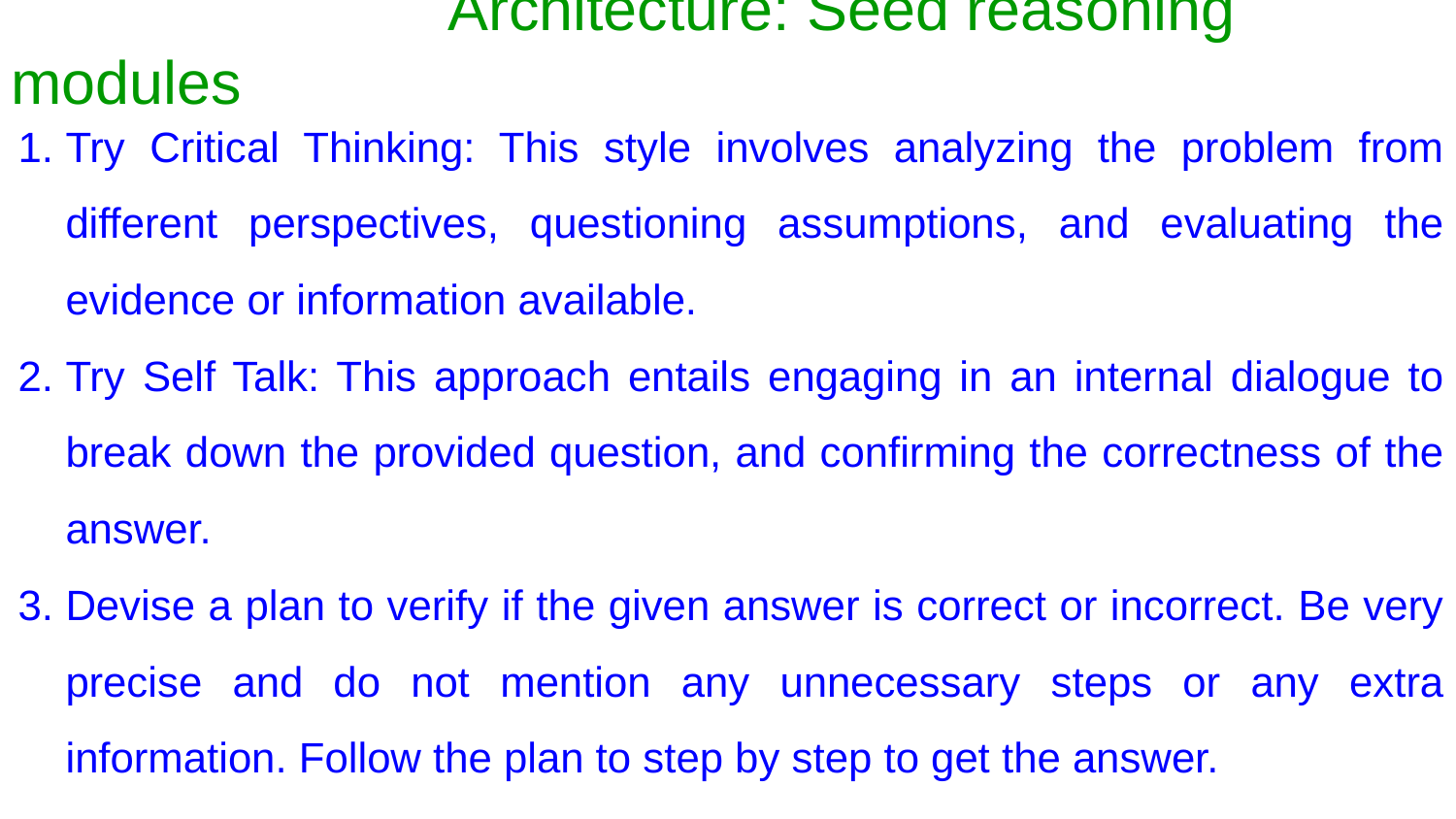

# Architecture: Seed reasoning modules

Try Critical Thinking: This style involves analyzing the problem from different perspectives, questioning assumptions, and evaluating the evidence or information available.
Try Self Talk: This approach entails engaging in an internal dialogue to break down the provided question, and confirming the correctness of the answer.
Devise a plan to verify if the given answer is correct or incorrect. Be very precise and do not mention any unnecessary steps or any extra information. Follow the plan to step by step to get the answer.